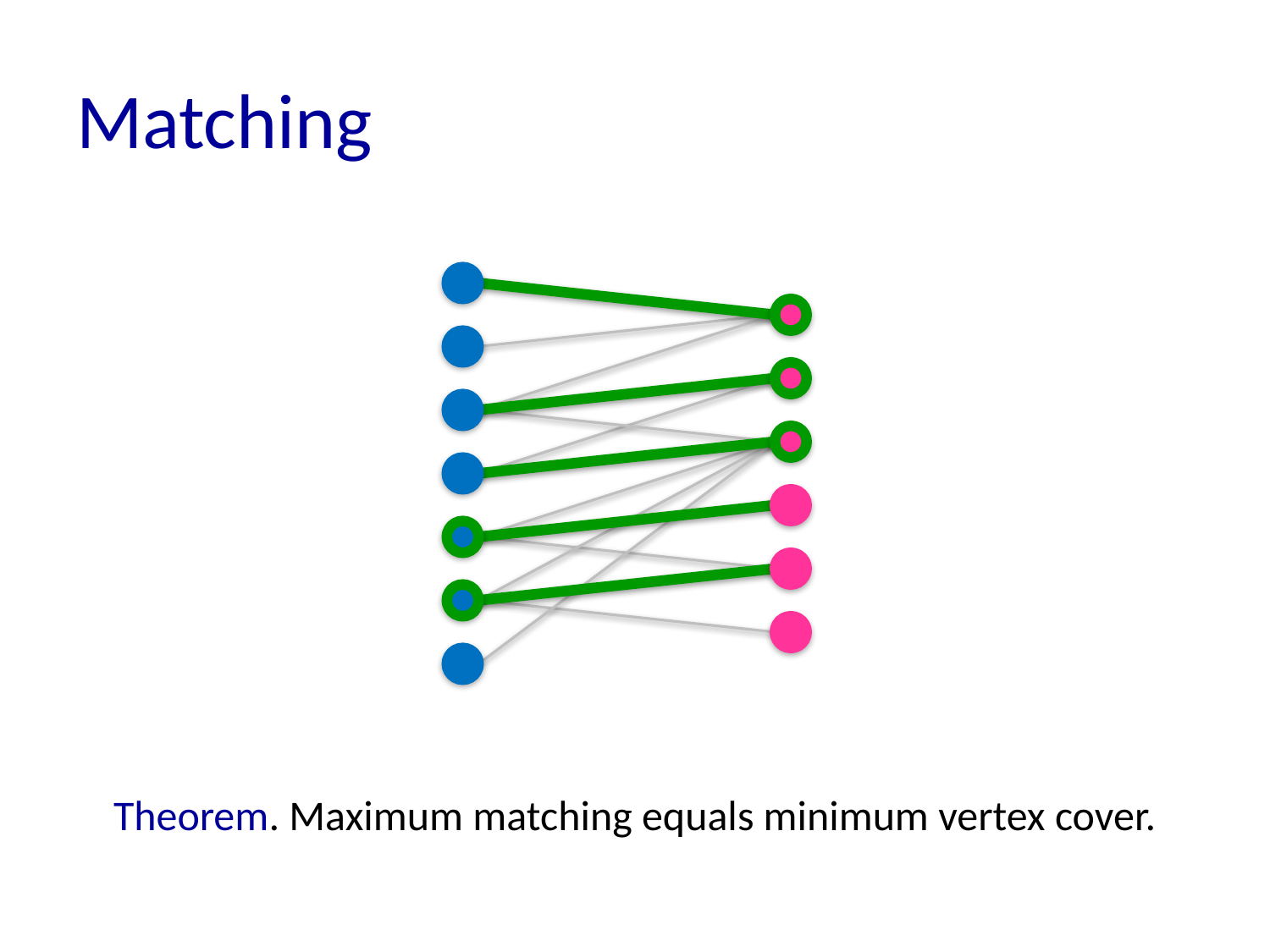

# Matching

Theorem. Maximum matching equals minimum vertex cover.